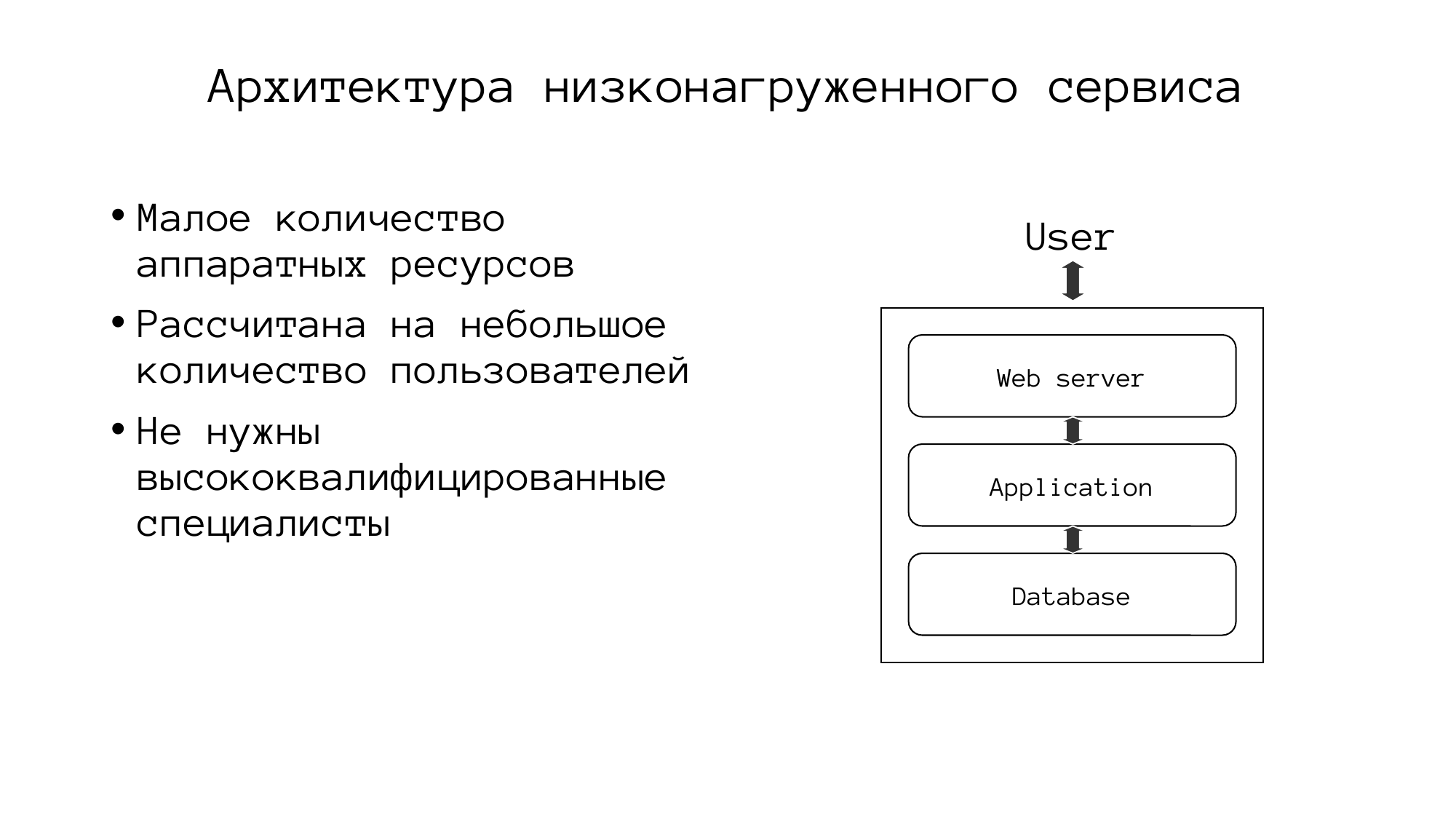

# Архитектура низконагруженного сервиса
Малое количество аппаратных ресурсов
Рассчитана на небольшое количество пользователей
Не нужны высококвалифицированные специалисты
User

Web server

Application

Database